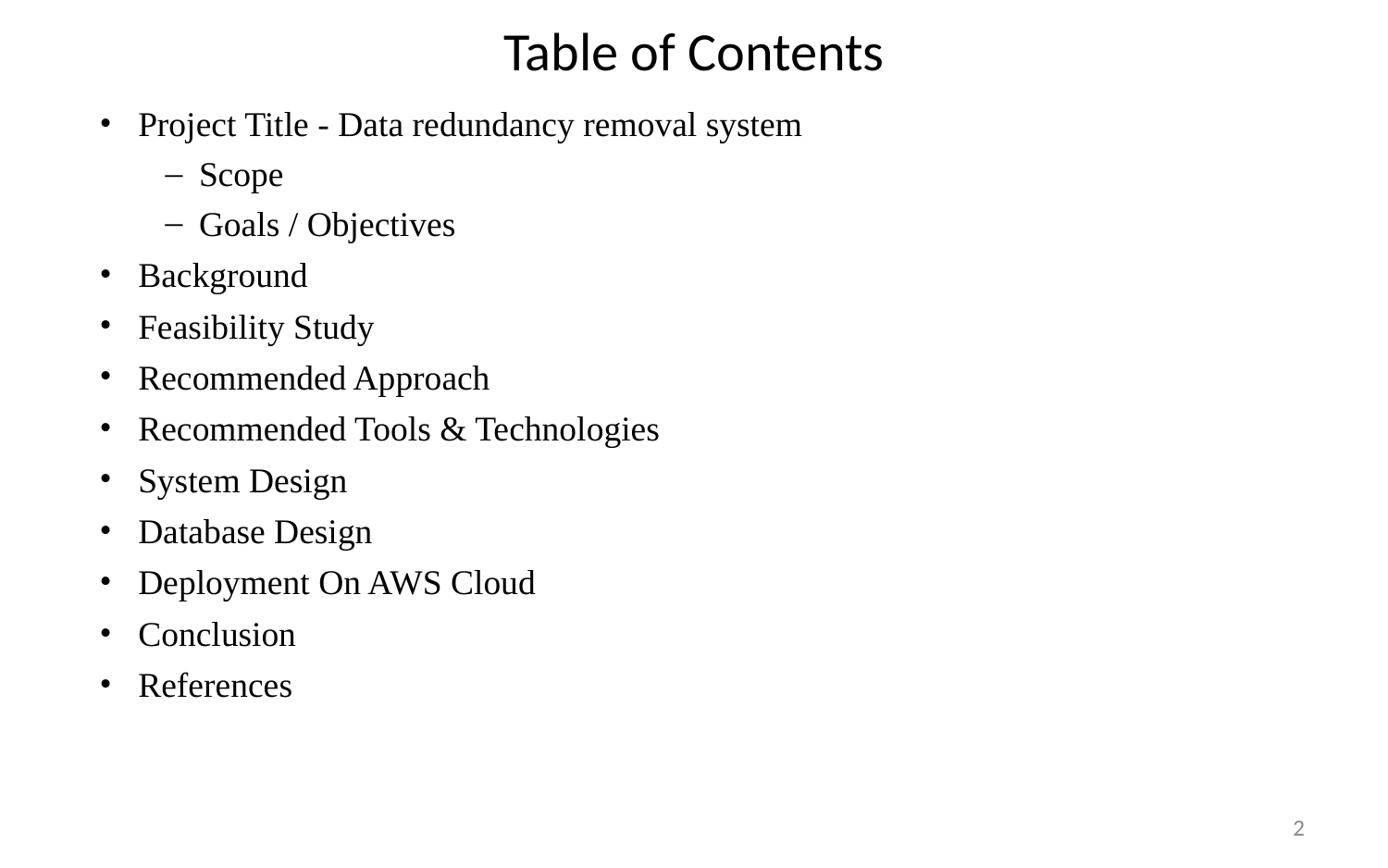

# Table of Contents
Project Title - Data redundancy removal system
Scope
Goals / Objectives
Background
Feasibility Study
Recommended Approach
Recommended Tools & Technologies
System Design
Database Design
Deployment On AWS Cloud
Conclusion
References

2